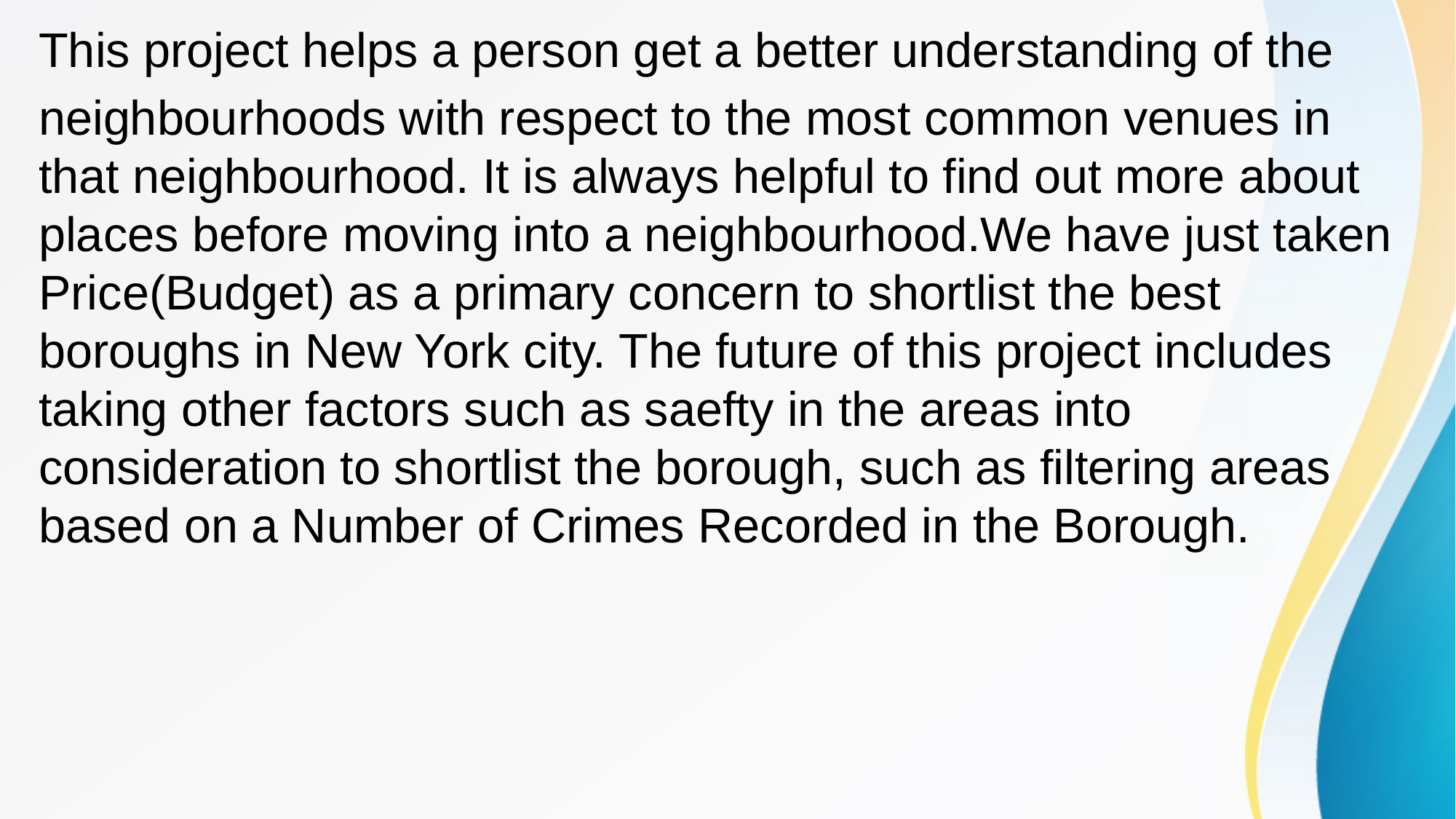

This project helps a person get a better understanding of the
neighbourhoods with respect to the most common venues in that neighbourhood. It is always helpful to find out more about places before moving into a neighbourhood.We have just taken Price(Budget) as a primary concern to shortlist the best boroughs in New York city. The future of this project includes taking other factors such as saefty in the areas into consideration to shortlist the borough, such as filtering areas based on a Number of Crimes Recorded in the Borough.